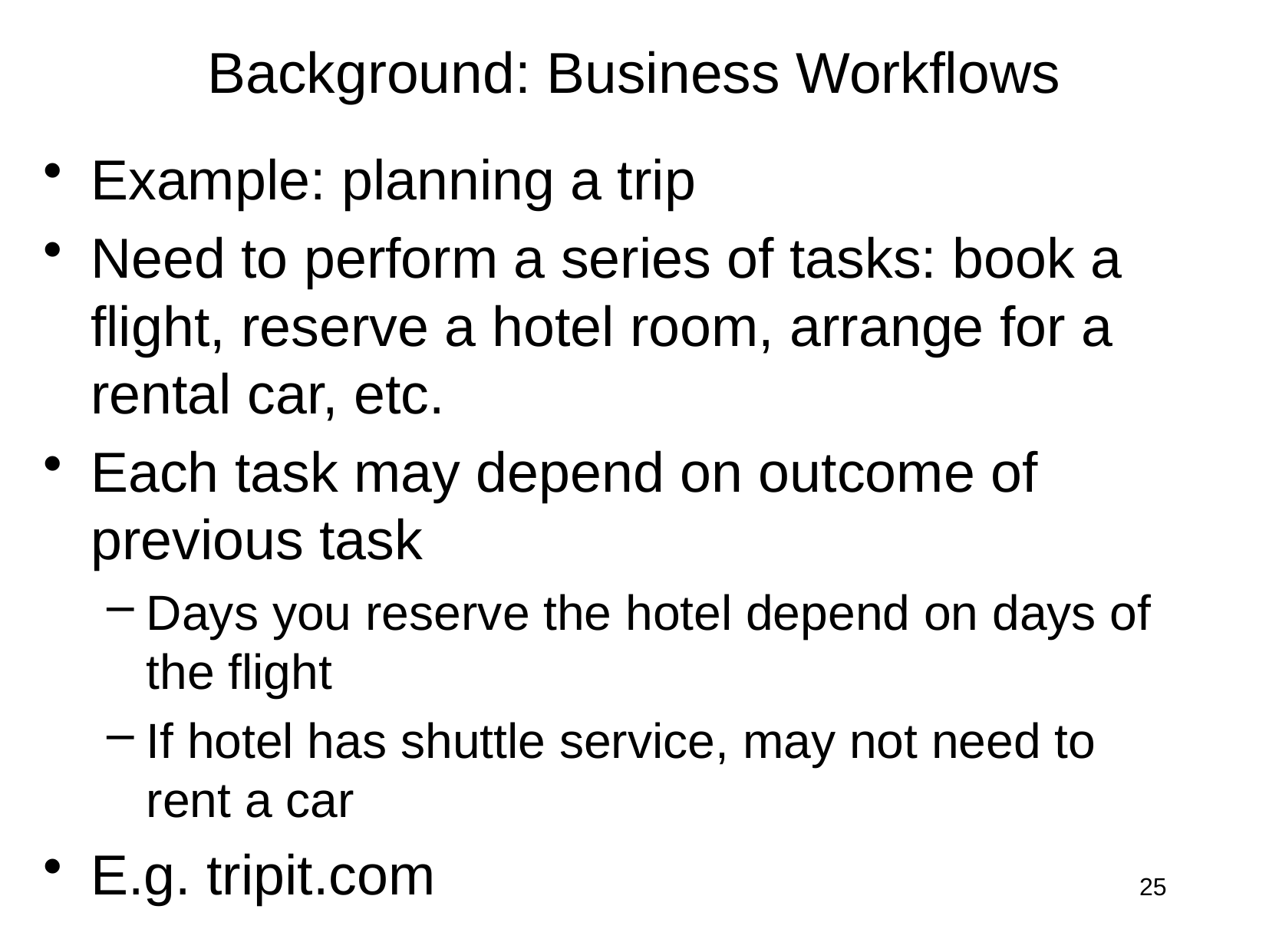

# Background: Business Workflows
Example: planning a trip
Need to perform a series of tasks: book a flight, reserve a hotel room, arrange for a rental car, etc.
Each task may depend on outcome of previous task
Days you reserve the hotel depend on days of the flight
If hotel has shuttle service, may not need to rent a car
E.g. tripit.com
25